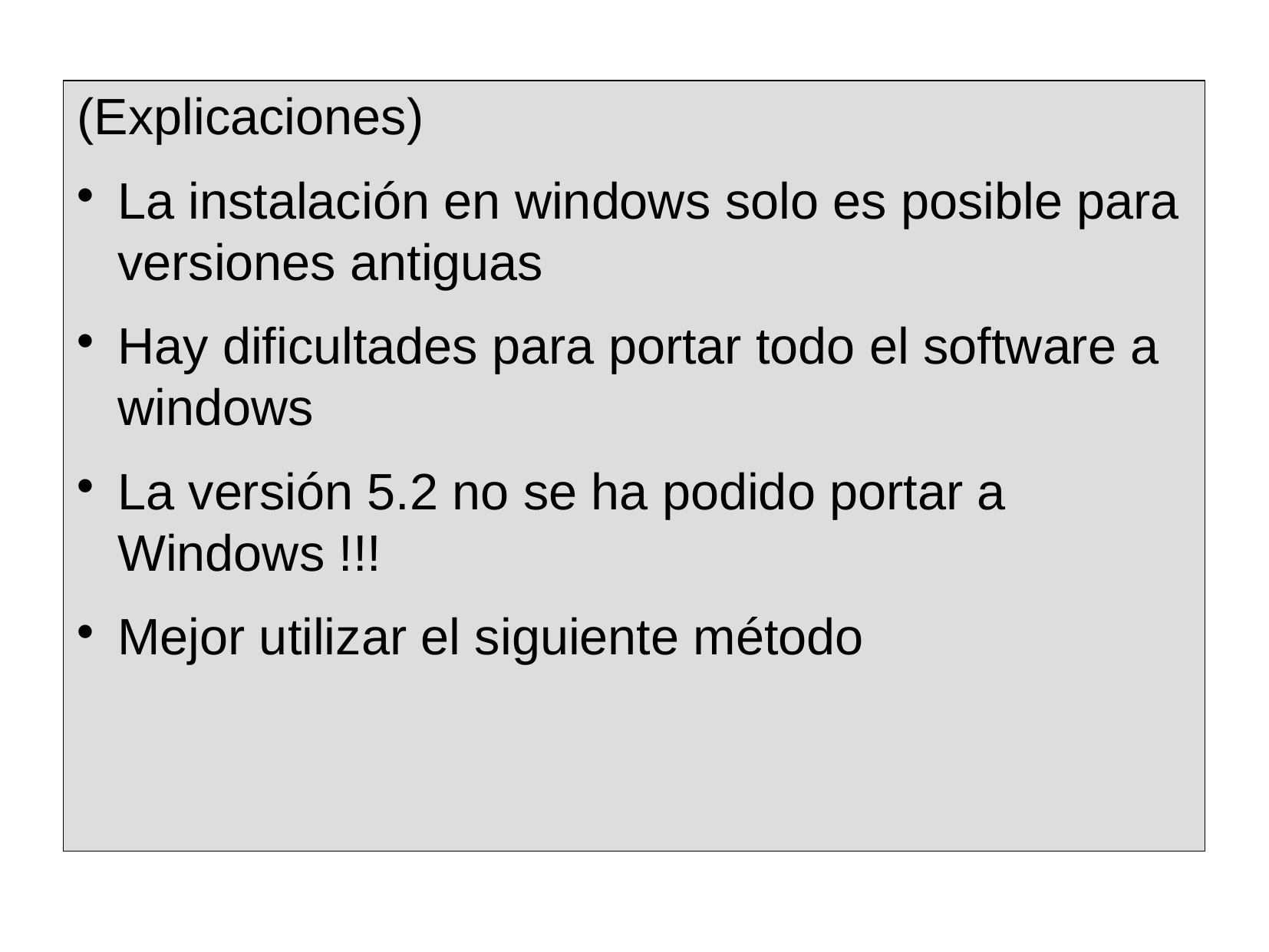

(Explicaciones)
La instalación en windows solo es posible para versiones antiguas
Hay dificultades para portar todo el software a windows
La versión 5.2 no se ha podido portar a Windows !!!
Mejor utilizar el siguiente método